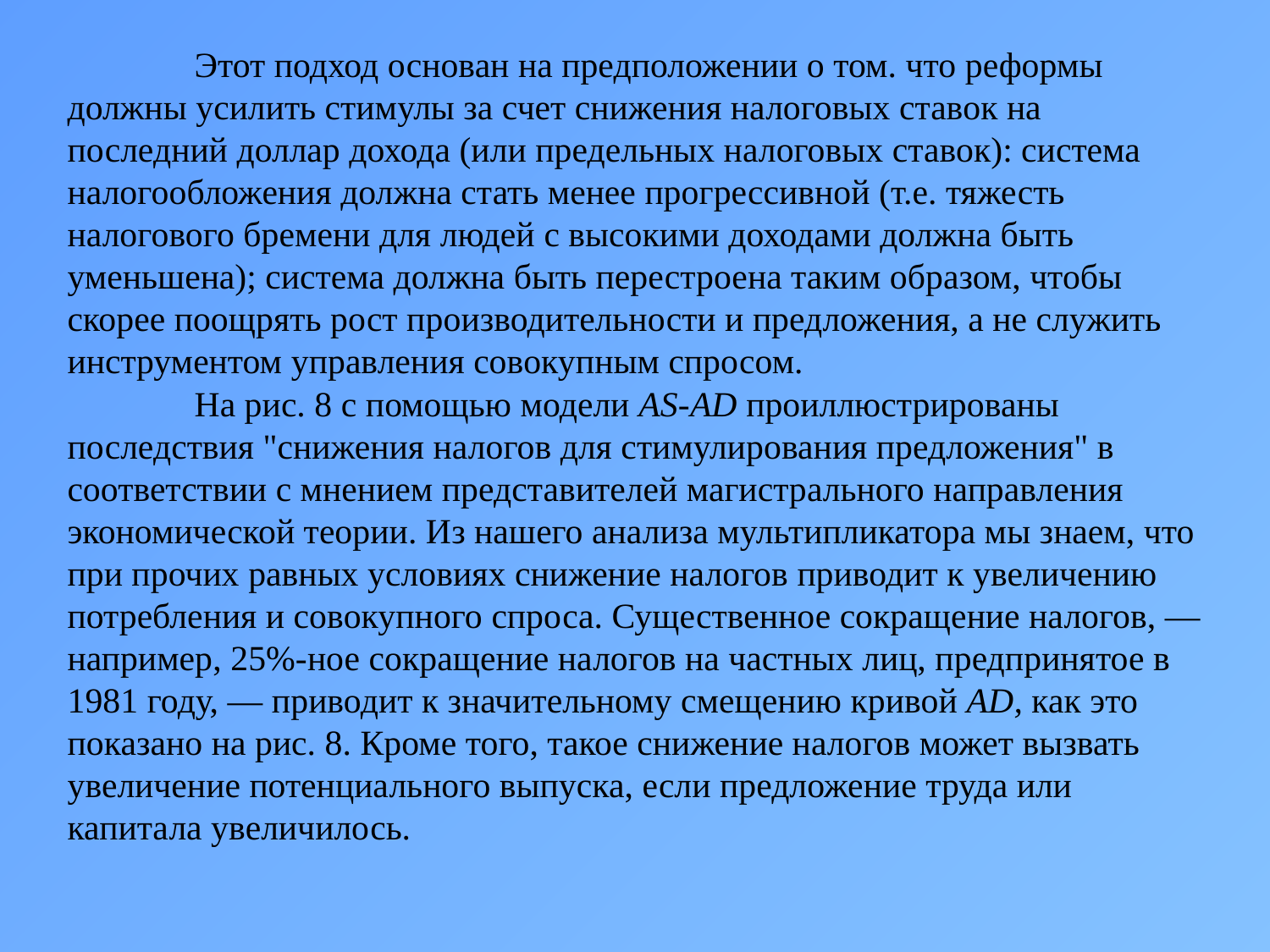

Этот подход основан на предположении о том. что реформы должны усилить стимулы за счет снижения налоговых ставок на последний доллар дохода (или предельных налоговых ставок): система налогообложения должна стать менее прогрессивной (т.е. тяжесть налогового бремени для людей с высокими доходами должна быть уменьшена); система должна быть перестроена таким образом, чтобы скорее поощрять рост производительности и предложения, а не служить инструментом управления совокупным спросом.
	На рис. 8 с помощью модели AS-AD проиллюстрированы последствия "снижения налогов для стимулирования предложения" в соответствии с мнением представителей магистрального направления экономической теории. Из нашего анализа мультипликатора мы знаем, что при прочих равных условиях снижение налогов приводит к увеличению потребления и совокупного спроса. Существенное сокращение налогов, — например, 25%-ное сокращение налогов на частных лиц, предпринятое в 1981 году, — приводит к значительному смещению кривой AD, как это показано на рис. 8. Кроме того, такое снижение налогов может вызвать увеличение потенциального выпуска, если предложение труда или капитала увеличилось.